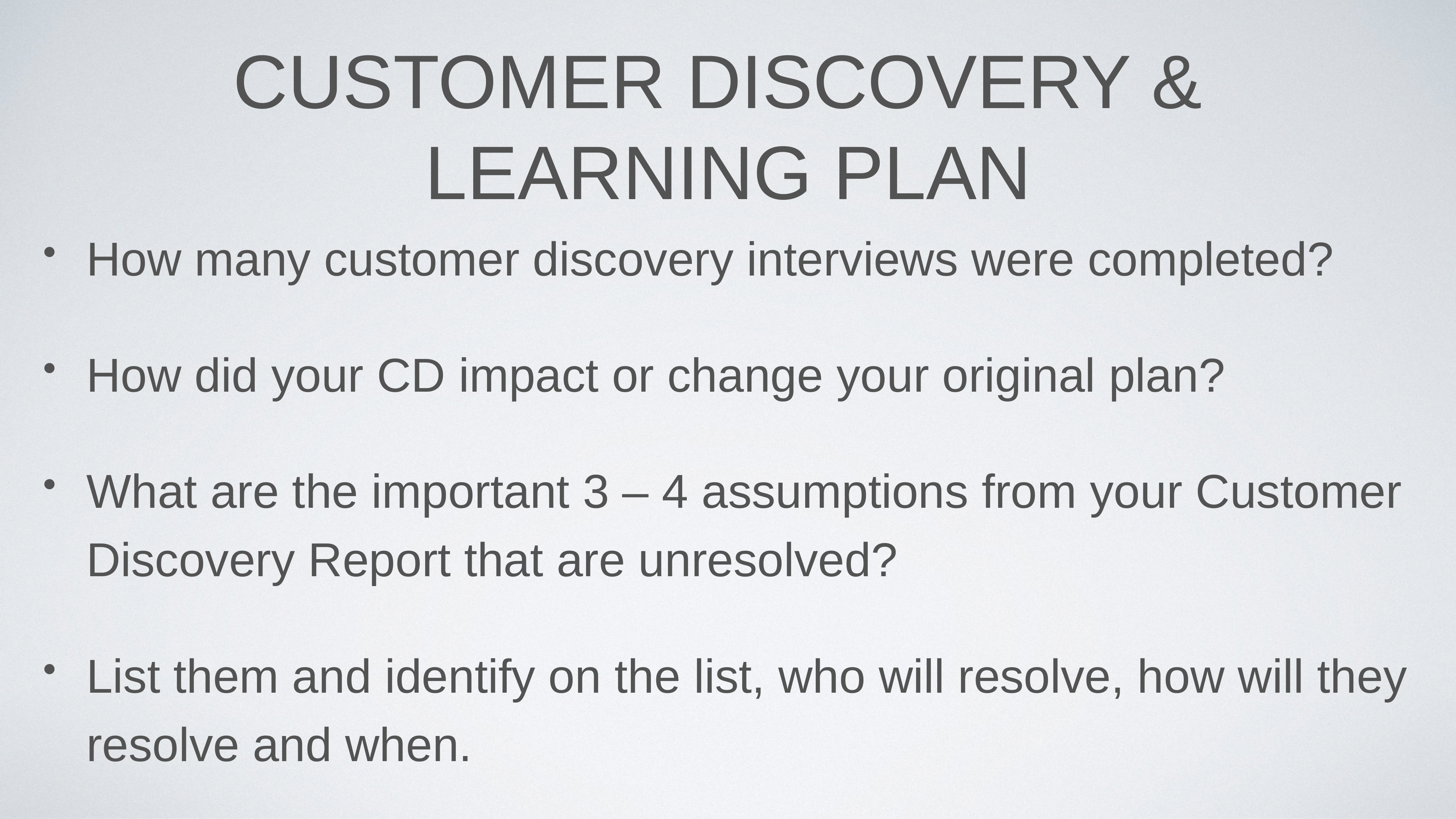

Customer Discovery &
Learning Plan
How many customer discovery interviews were completed?
How did your CD impact or change your original plan?
What are the important 3 – 4 assumptions from your Customer Discovery Report that are unresolved?
List them and identify on the list, who will resolve, how will they resolve and when.